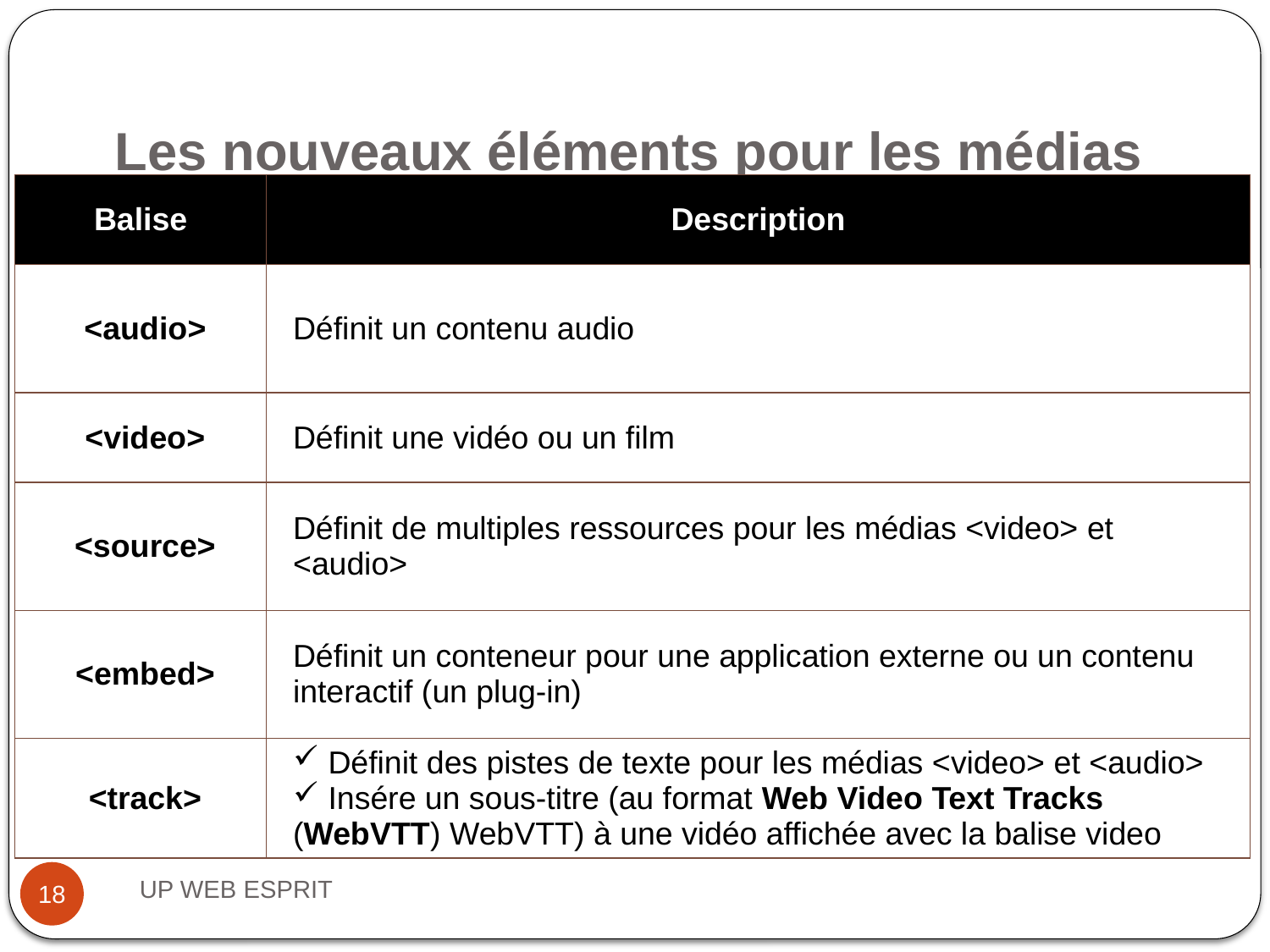

# Les nouveaux éléments pour les médias
| Balise | Description |
| --- | --- |
| <audio> | Définit un contenu audio |
| <video> | Définit une vidéo ou un film |
| <source> | Définit de multiples ressources pour les médias <video> et <audio> |
| <embed> | Définit un conteneur pour une application externe ou un contenu interactif (un plug-in) |
| <track> | Définit des pistes de texte pour les médias <video> et <audio> Insére un sous-titre (au format Web Video Text Tracks (WebVTT) WebVTT) à une vidéo affichée avec la balise video |

UP WEB ESPRIT
18